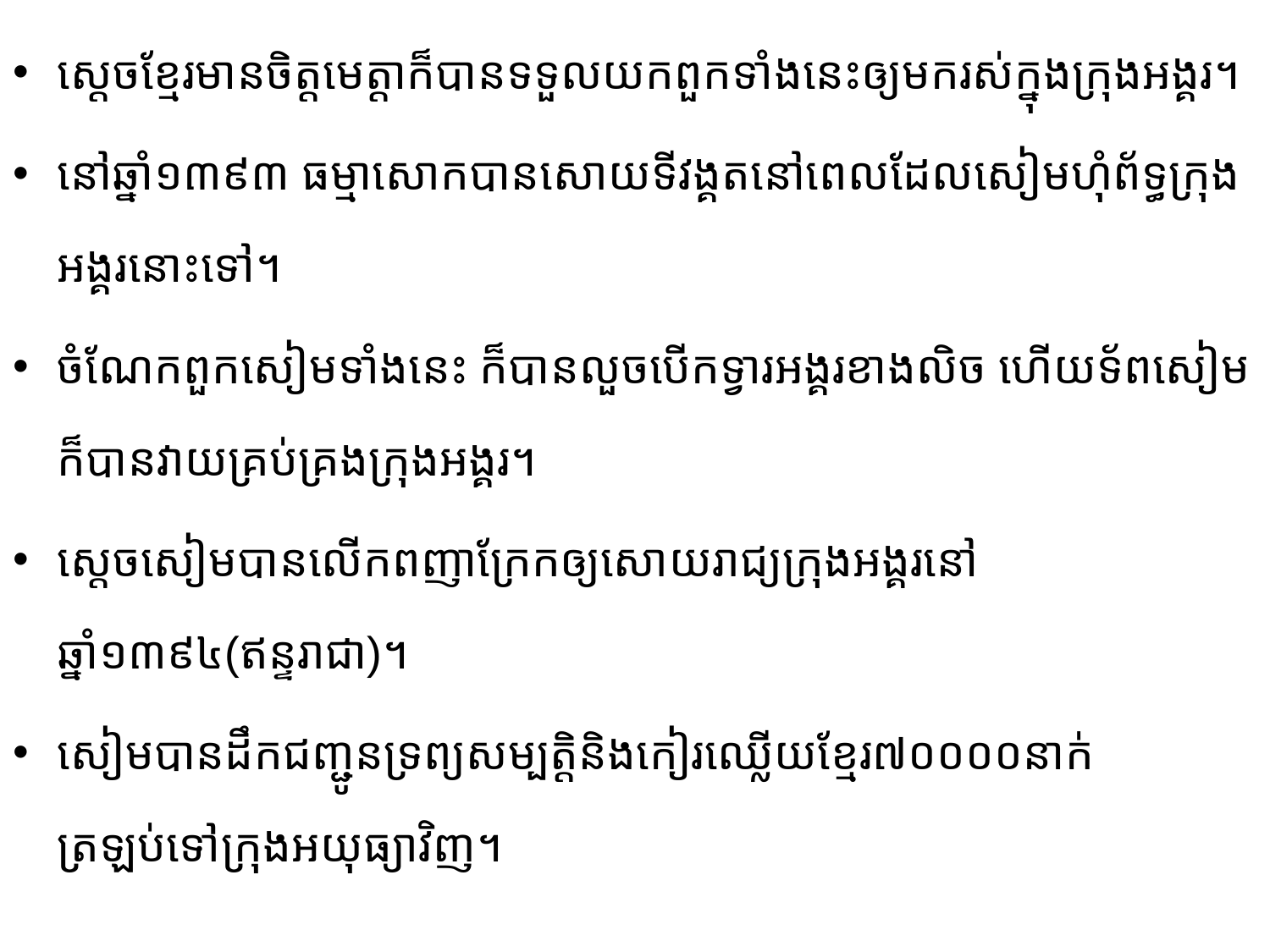

ស្តេចខ្មែរមានចិត្តមេត្តាក៏បានទទួលយកពួកទាំងនេះឲ្យមករស់ក្នុងក្រុងអង្គរ។
នៅឆ្នាំ១៣៩៣ ធម្មាសោកបានសោយទីវង្គតនៅពេលដែលសៀមហុំព័ទ្ធក្រុងអង្គរនោះទៅ។
ចំណែកពួក​សៀម​ទាំង​នេះ ក៏បានលួចបើកទ្វារអង្គរខាងលិច ហើយទ័ពសៀមក៏បានវាយគ្រប់គ្រងក្រុង​អង្គរ។
ស្តេចសៀមបានលើក​ពញាក្រែកឲ្យសោយរាជ្យក្រុងអង្គរនៅឆ្នាំ១៣៩៤(ឥន្ទរាជា)។
សៀមបានដឹកជញ្ជូនទ្រព្យសម្បត្តិនិងកៀរ​ឈ្លើយ​ខ្មែរ៧០០០០នាក់ត្រឡប់ទៅក្រុងអយុធ្យាវិញ។